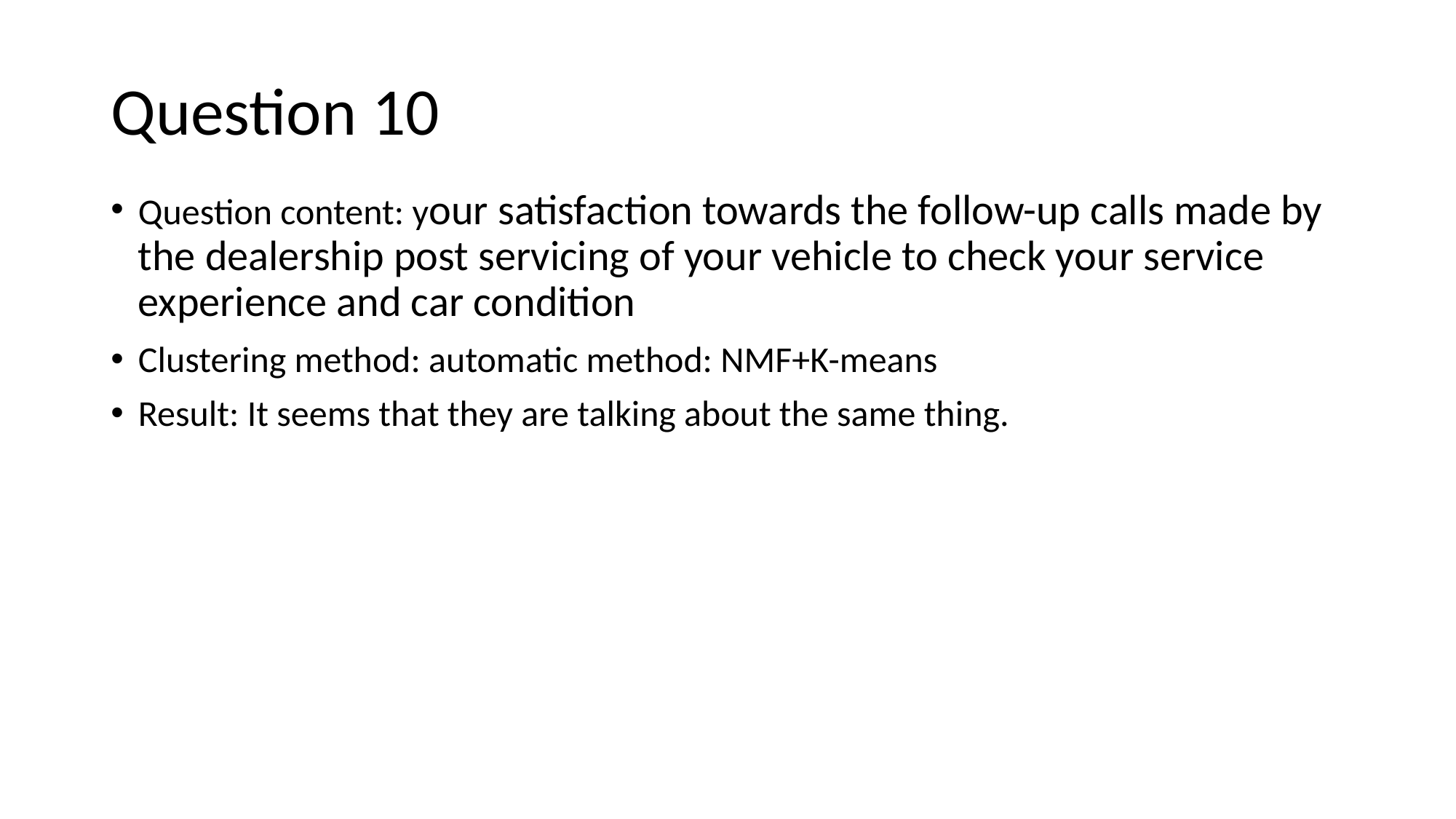

# Question 10
Question content: your satisfaction towards the follow-up calls made by the dealership post servicing of your vehicle to check your service experience and car condition
Clustering method: automatic method: NMF+K-means
Result: It seems that they are talking about the same thing.